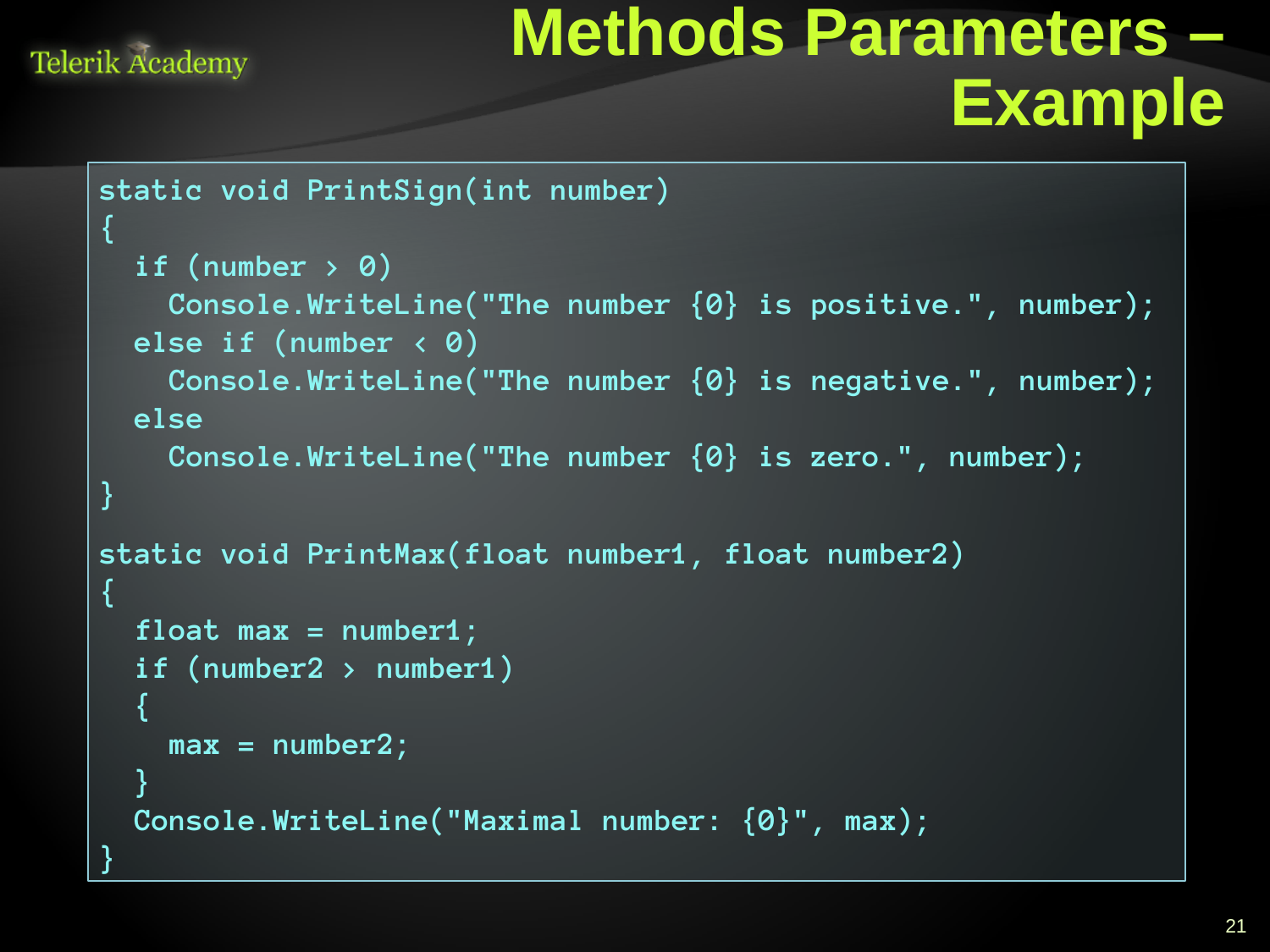

# Methods Parameters – Example
static void PrintSign(int number)
{
  if (number > 0)
    Console.WriteLine("The number {0} is positive.", number);
  else if (number < 0)
    Console.WriteLine("The number {0} is negative.", number);
  else
    Console.WriteLine("The number {0} is zero.", number);
}
static void PrintMax(float number1, float number2)
{
  float max = number1;
  if (number2 > number1)
  {
    max = number2;
  }
  Console.WriteLine("Maximal number: {0}", max);
}
21